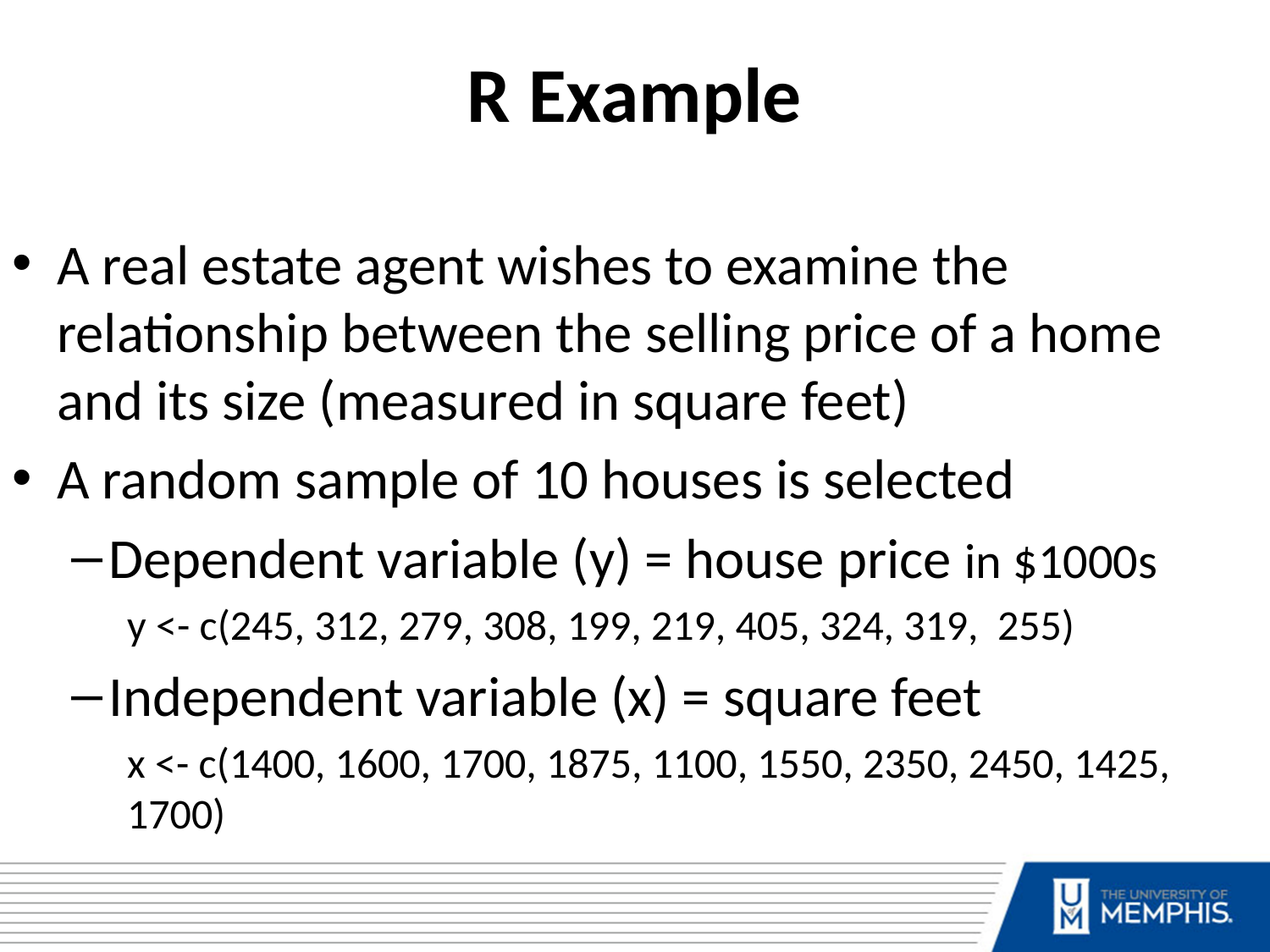

R Example
A real estate agent wishes to examine the relationship between the selling price of a home and its size (measured in square feet)
A random sample of 10 houses is selected
Dependent variable (y) = house price in $1000s
y <- c(245, 312, 279, 308, 199, 219, 405, 324, 319,  255)
Independent variable (x) = square feet
x <- c(1400, 1600, 1700, 1875, 1100, 1550, 2350, 2450, 1425, 1700)